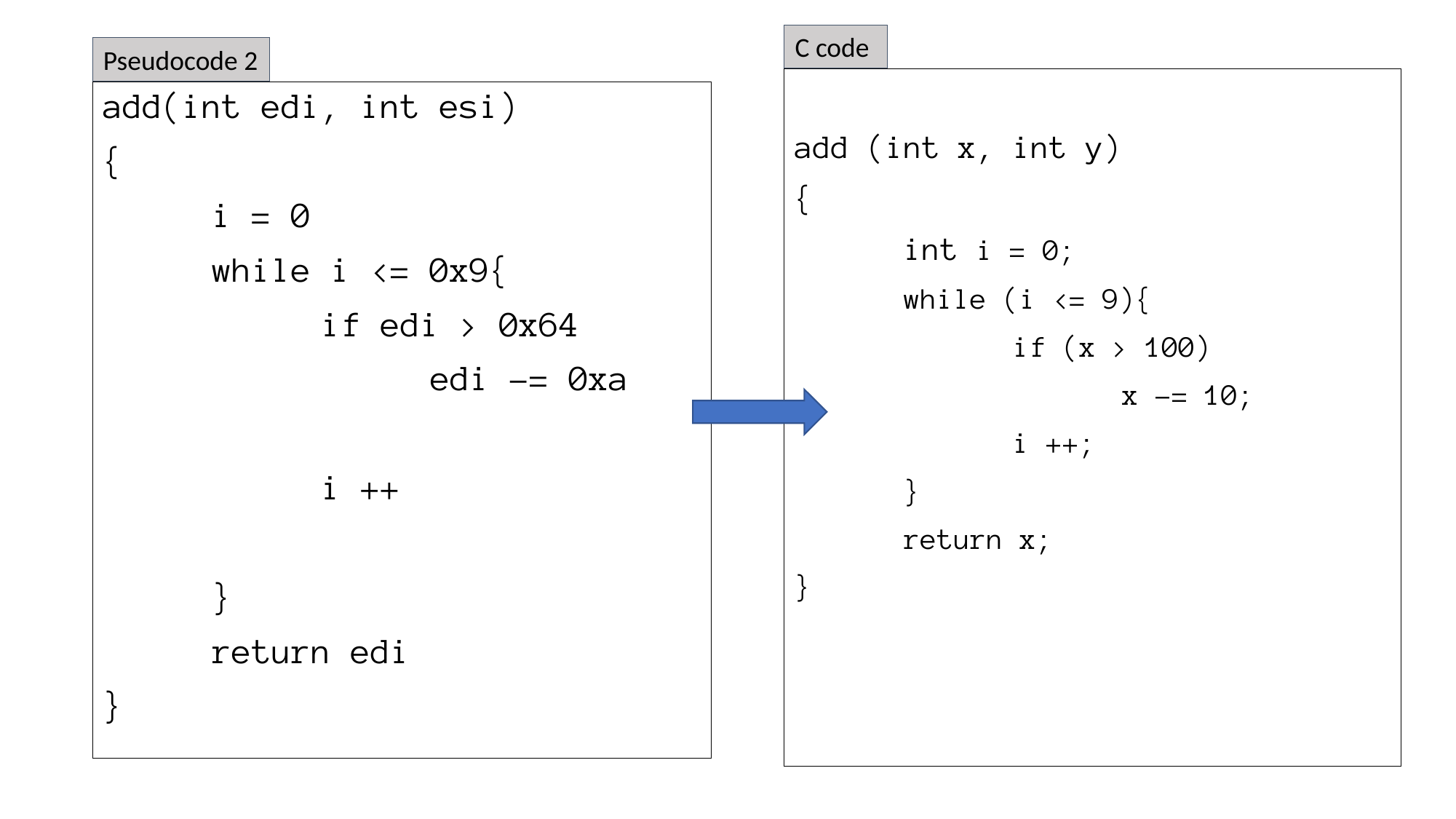

C code
Pseudocode 2

add (int x, int y)
{
	int i = 0;
	while (i <= 9){
		if (x > 100)
			x -= 10;
		i ++;
	}
	return x;
}
add(int edi, int esi)
{
	i = 0
	while i <= 0x9{
		if edi > 0x64
			edi -= 0xa

		i ++

	}
	return edi
}